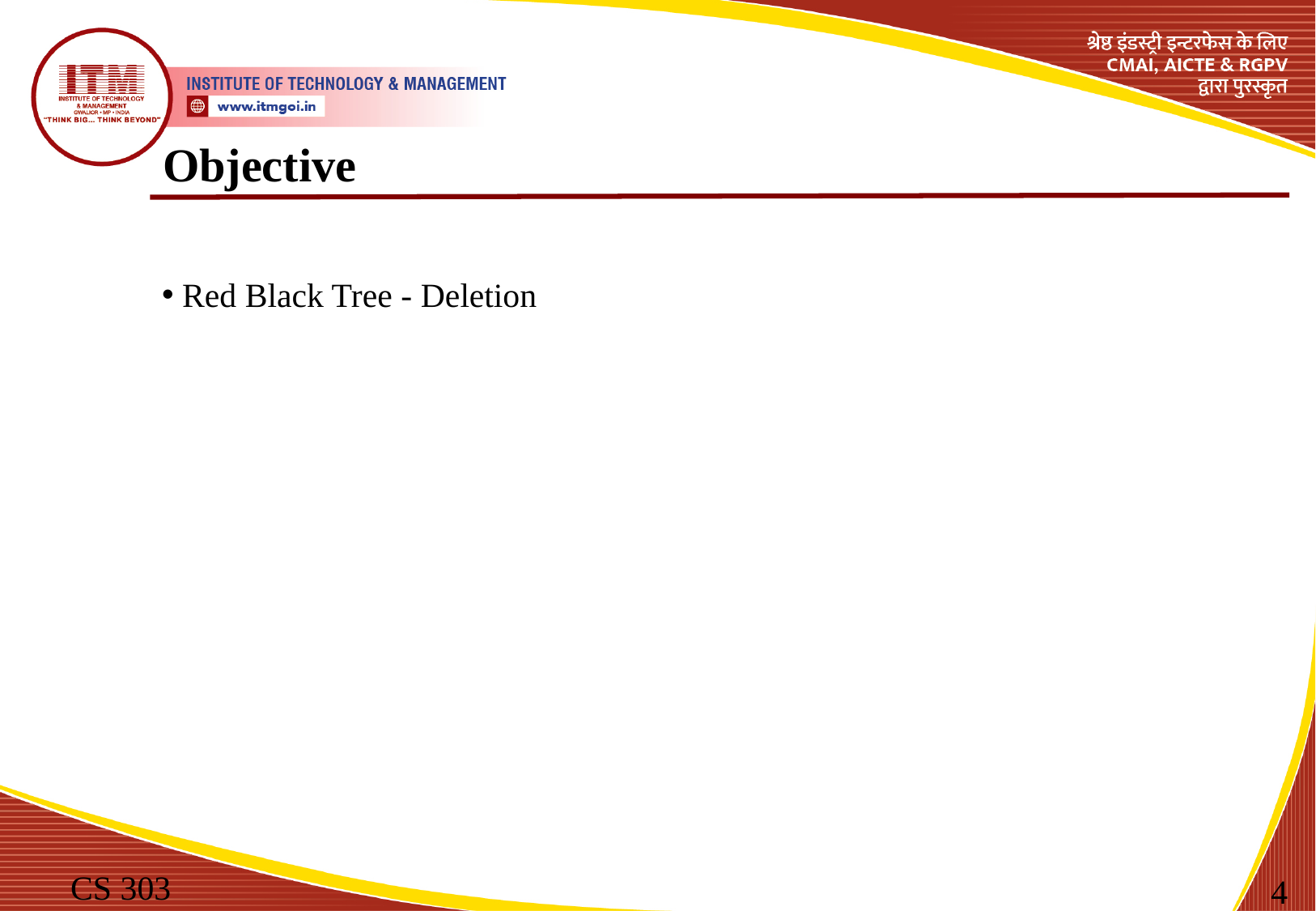

Objective

 Red Black Tree - Deletion

CS 303
4